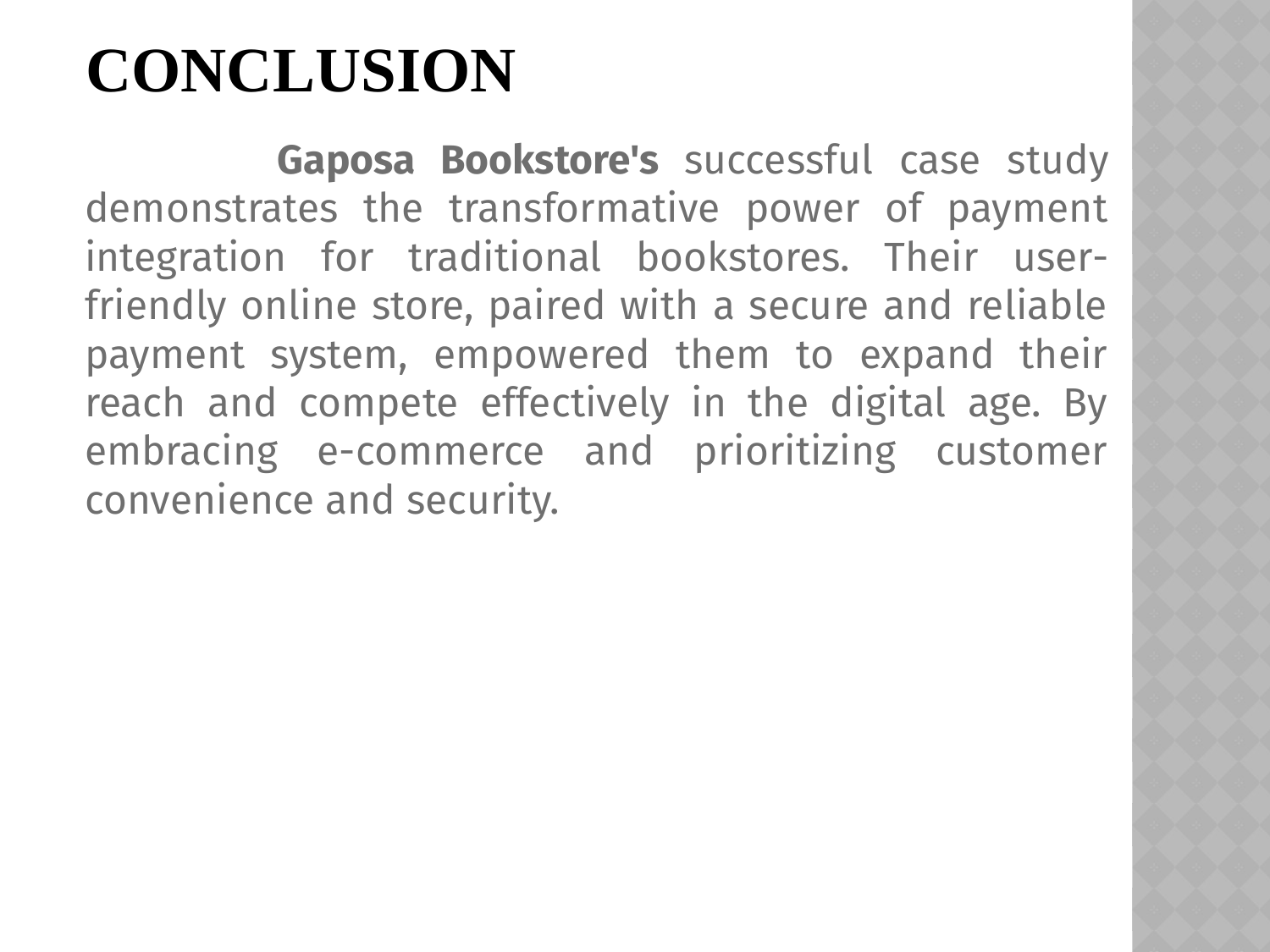

# CONCLUSION
         Gaposa Bookstore's successful case study demonstrates the transformative power of payment integration for traditional bookstores. Their user-friendly online store, paired with a secure and reliable payment system, empowered them to expand their reach and compete effectively in the digital age. By embracing e-commerce and prioritizing customer convenience and security.